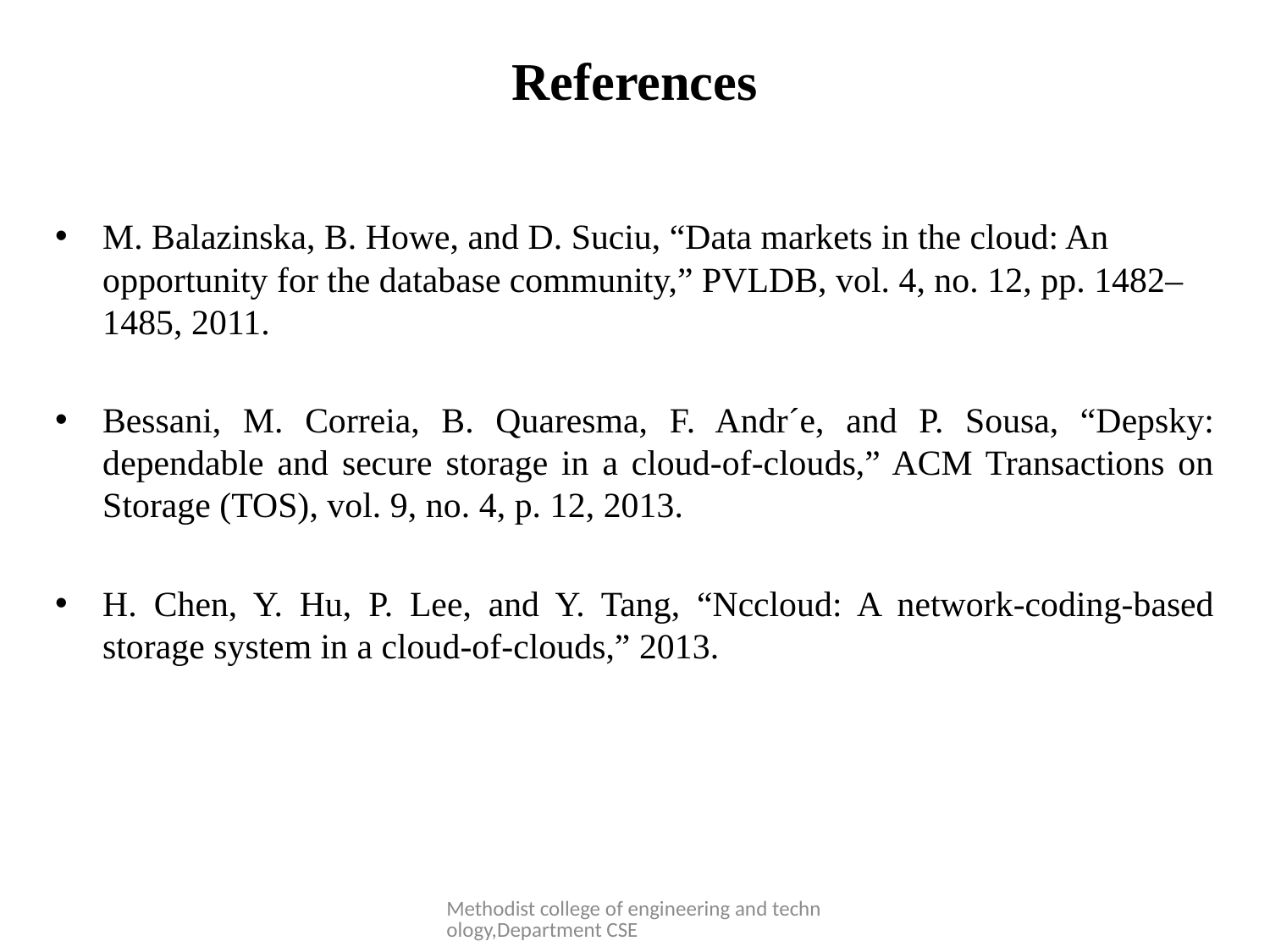

# References

M. Balazinska, B. Howe, and D. Suciu, “Data markets in the cloud: An opportunity for the database community,” PVLDB, vol. 4, no. 12, pp. 1482–1485, 2011.

Bessani, M. Correia, B. Quaresma, F. Andr´e, and P. Sousa, “Depsky: dependable and secure storage in a cloud-of-clouds,” ACM Transactions on Storage (TOS), vol. 9, no. 4, p. 12, 2013.

H. Chen, Y. Hu, P. Lee, and Y. Tang, “Nccloud: A network-coding-based storage system in a cloud-of-clouds,” 2013.

Methodist college of engineering and technology,Department CSE